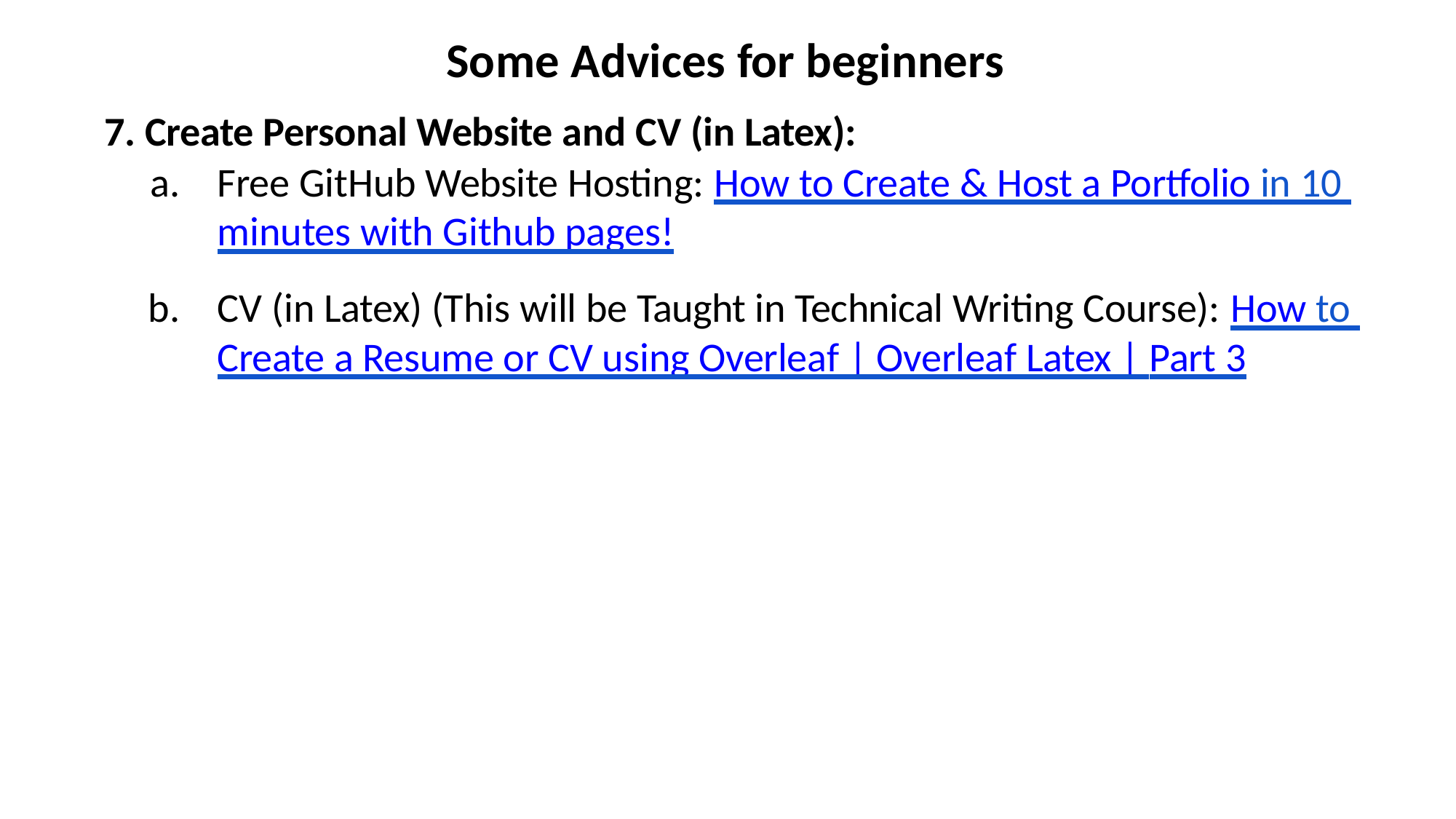

# Some Advices for beginners
Create Personal Website and CV (in Latex):
Free GitHub Website Hosting: How to Create & Host a Portfolio in 10  minutes with Github pages!
CV (in Latex) (This will be Taught in Technical Writing Course): How to  Create a Resume or CV using Overleaf | Overleaf Latex | Part 3